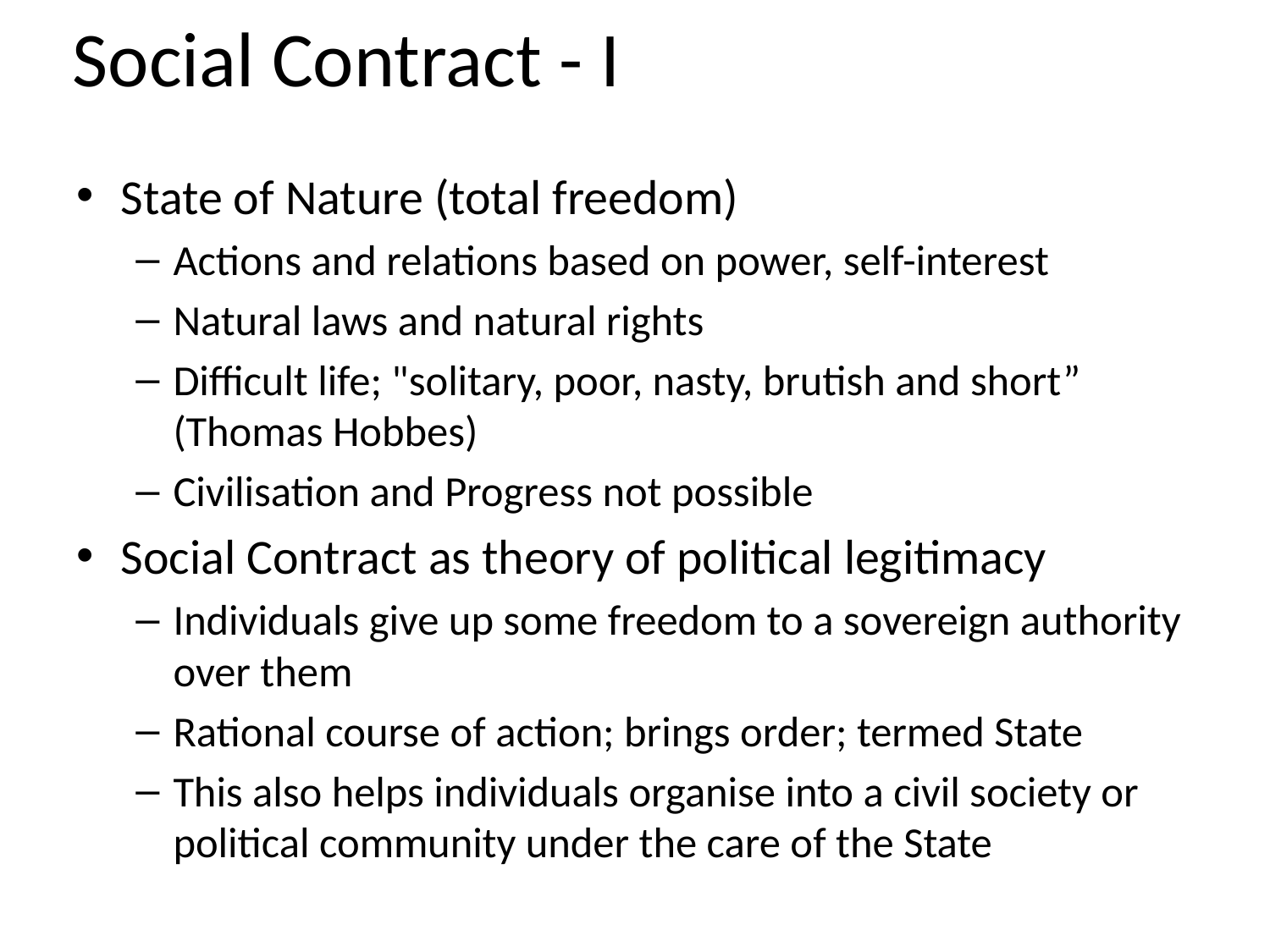

# Social Contract - I
State of Nature (total freedom)
Actions and relations based on power, self-interest
Natural laws and natural rights
Difficult life; "solitary, poor, nasty, brutish and short” (Thomas Hobbes)
Civilisation and Progress not possible
Social Contract as theory of political legitimacy
Individuals give up some freedom to a sovereign authority over them
Rational course of action; brings order; termed State
This also helps individuals organise into a civil society or political community under the care of the State